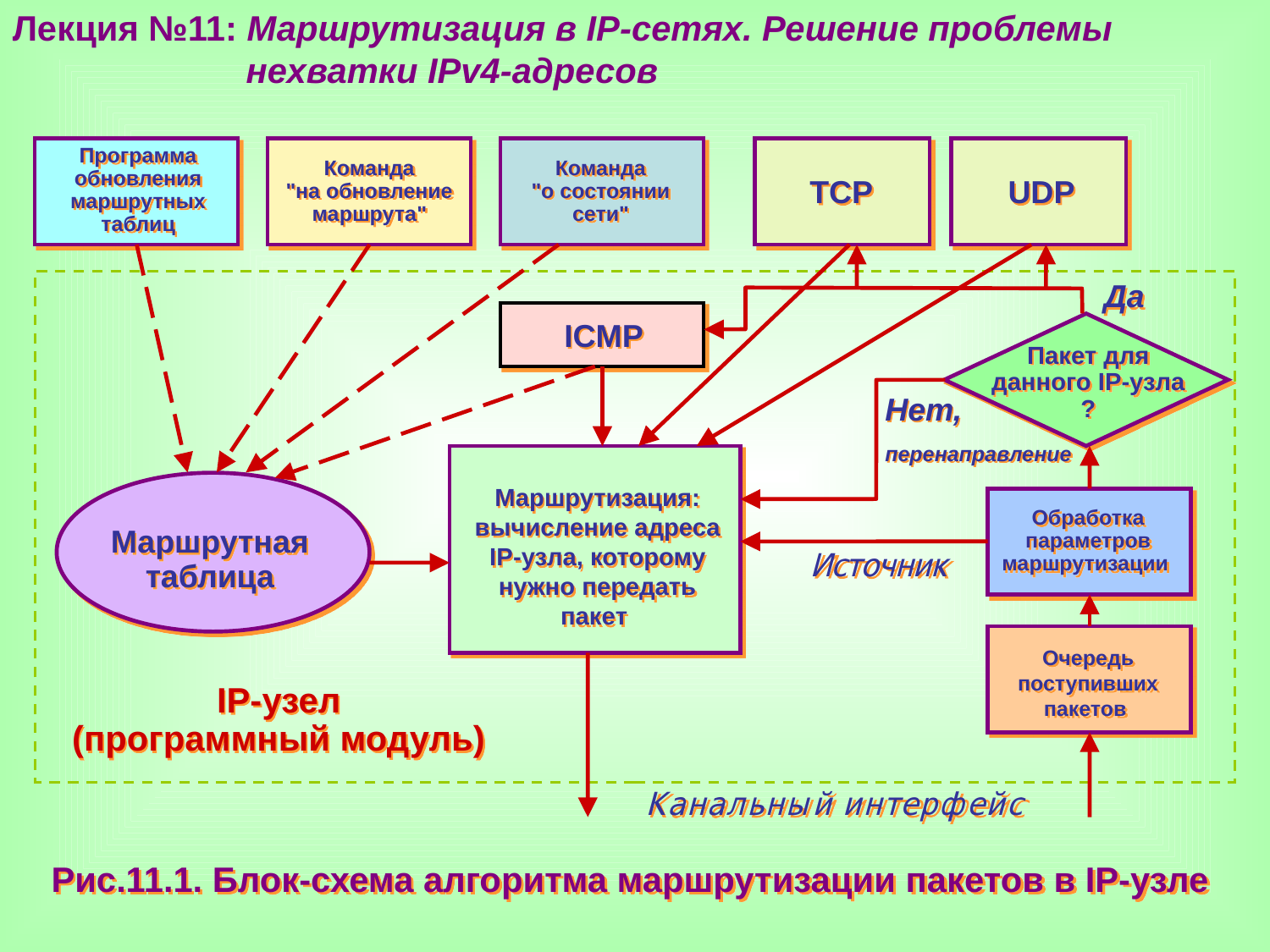

Лекция №11: Маршрутизация в IP-сетях. Решение проблемы
                        нехватки IPv4-адресов

Программа
обновления
маршрутных
таблиц
Команда
"на обновление маршрута"
Команда
"о состоянии
сети"
TCP
UDP

Да

ICMP
Пакет для
данного IP-узла
?

Нет,

перенаправление

Маршрутизация:
вычисление адреса
IP-узла, которому
нужно передать
пакет

Обработка
параметров
маршрутизации
Маршрутная
таблица
Источник

Очередь
поступивших
пакетов

IP-узел
(программный модуль)

Канальный интерфейс
Рис.11.1. Блок-схема алгоритма маршрутизации пакетов в IP-узле